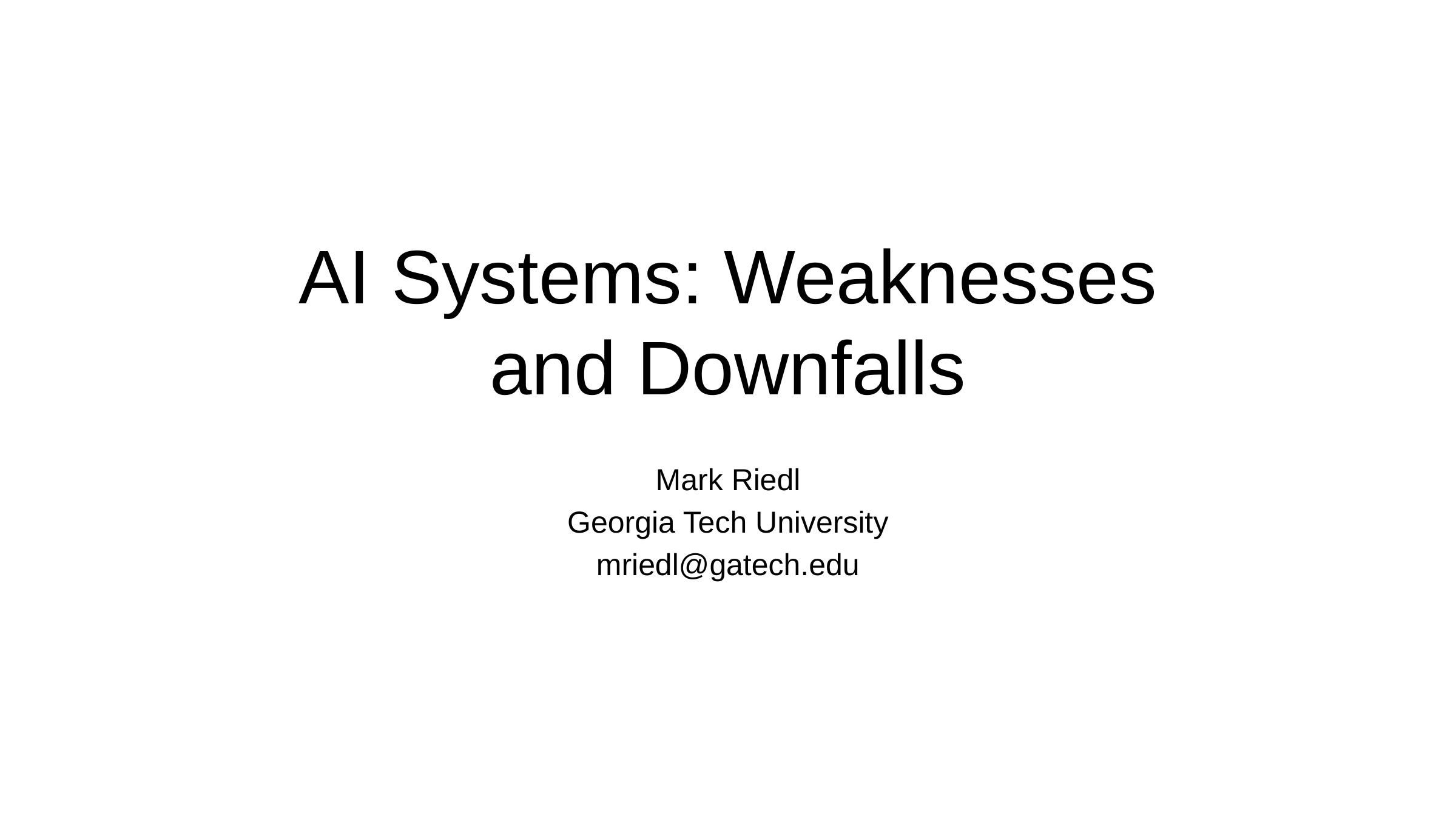

# AI Systems: Weaknesses and Downfalls
Mark Riedl
Georgia Tech University
mriedl@gatech.edu